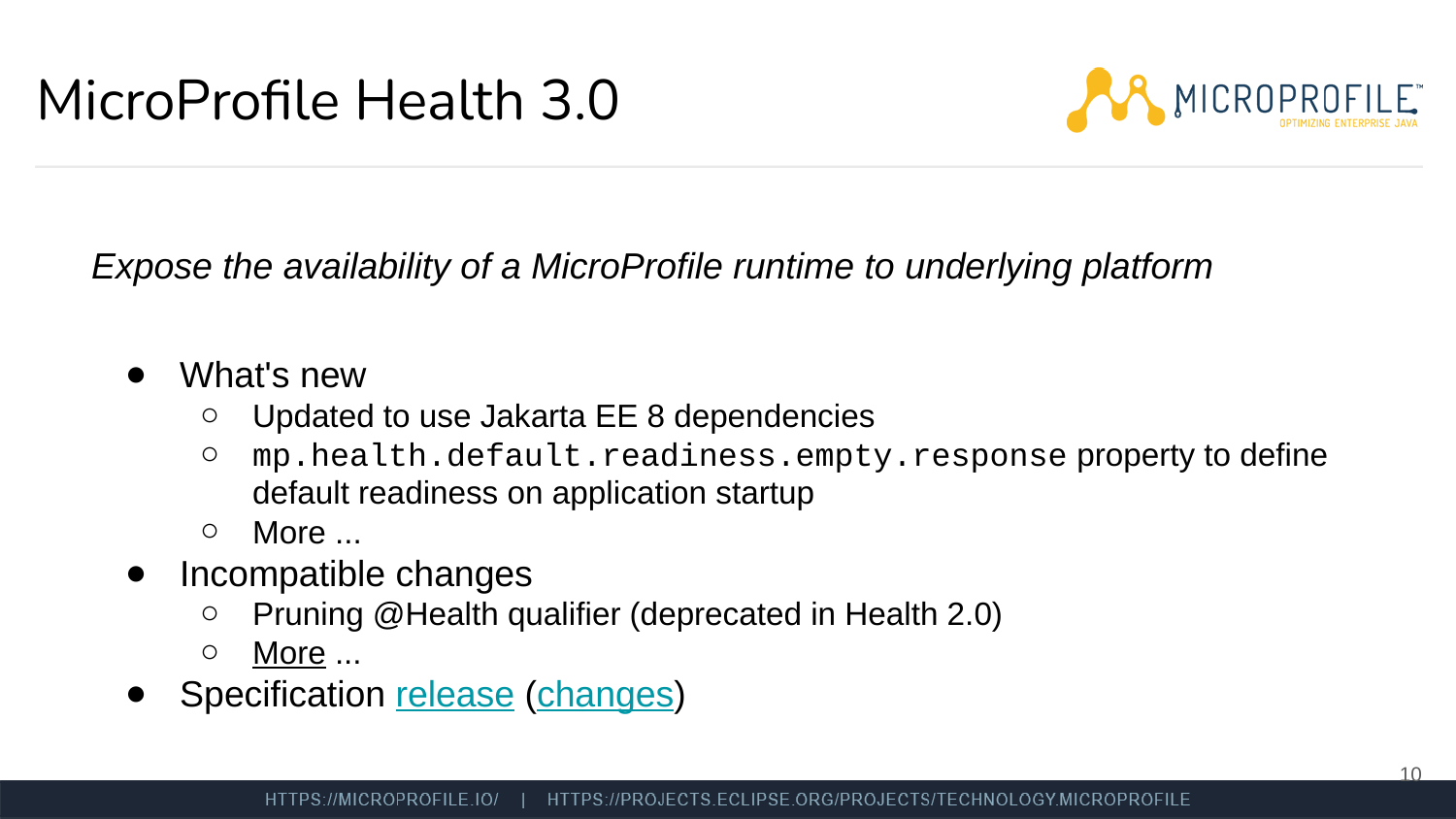

# MicroProfile Health 3.0
Expose the availability of a MicroProfile runtime to underlying platform

What's new
Updated to use Jakarta EE 8 dependencies
mp.health.default.readiness.empty.response property to define default readiness on application startup
More ...
Incompatible changes
Pruning @Health qualifier (deprecated in Health 2.0)
More ...
Specification release (changes)
10